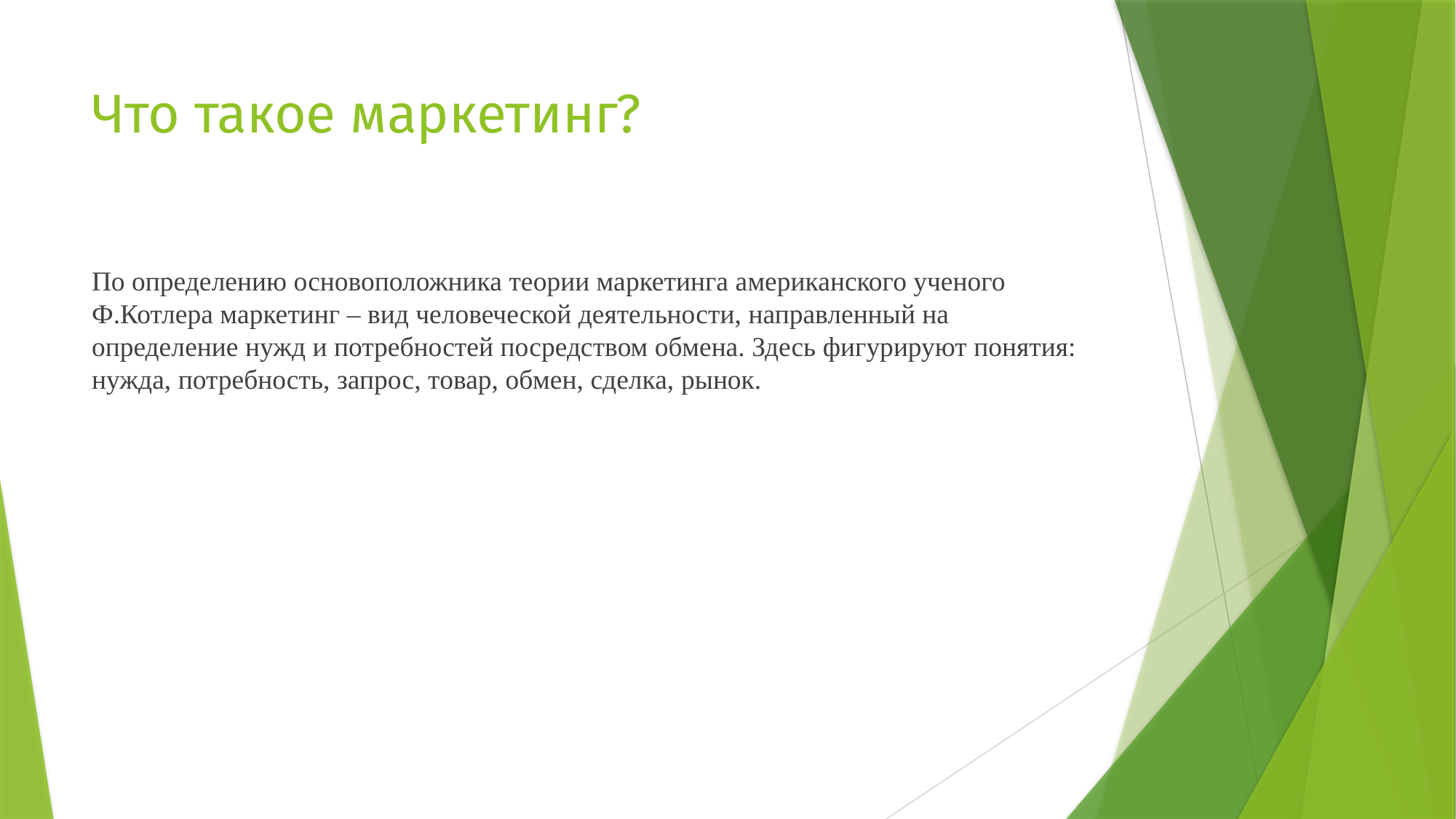

# Что такое маркетинг?
По определению основоположника теории маркетинга американского ученого Ф.Котлера маркетинг – вид человеческой деятельности, направленный на определение нужд и потребностей посредством обмена. Здесь фигурируют понятия: нужда, потребность, запрос, товар, обмен, сделка, рынок.